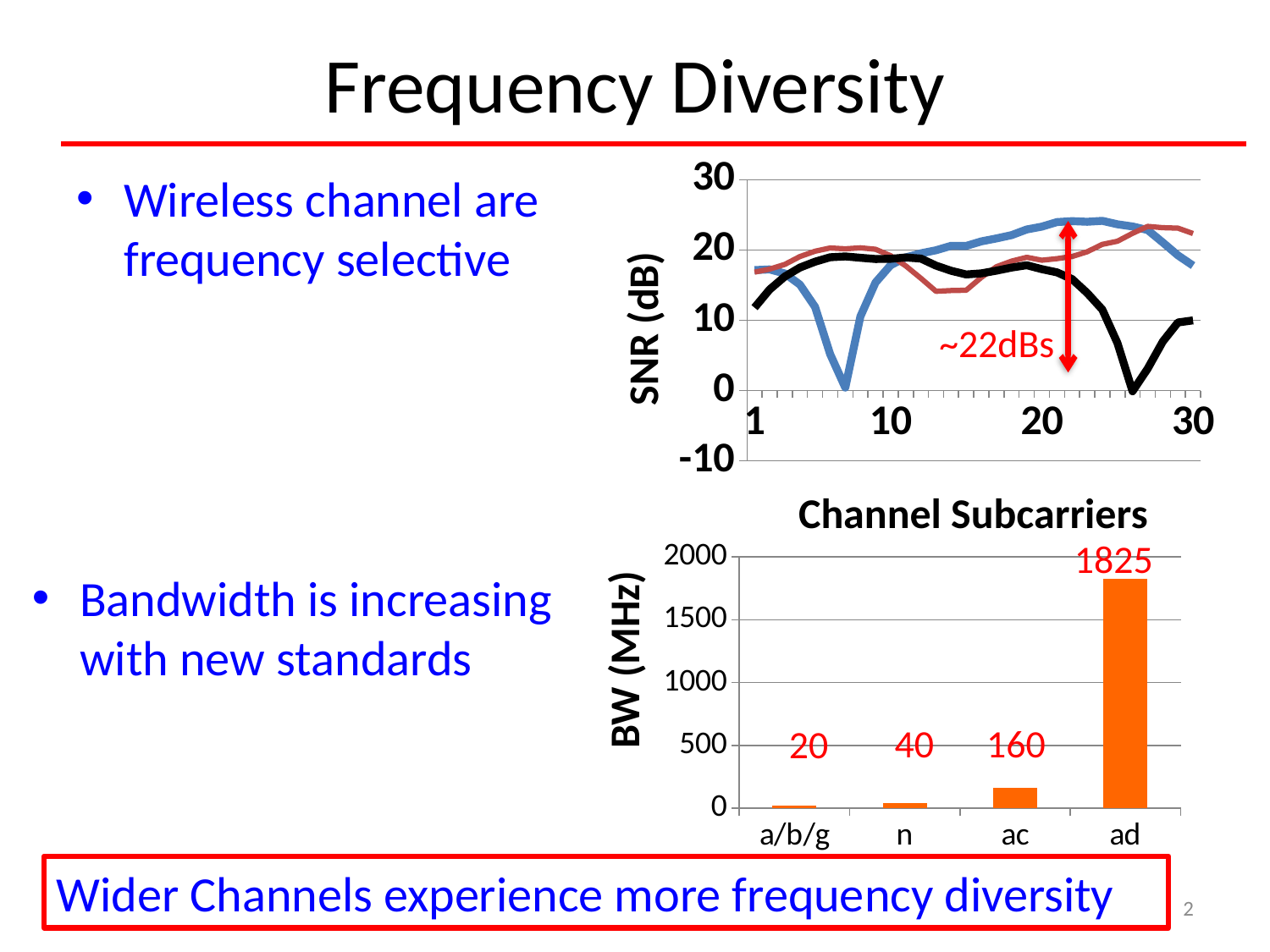

Frequency Diversity

### Chart

| Category | Column1 | Column2 | Column3 |
|---|---|---|---|
| 1.0 | 17.1339 | 16.84209999999998 | 11.8004 |
|  | 17.2376 | 17.28 | 14.3815 |
|  | 16.6559 | 17.9464 | 16.2185 |
|  | 15.0748 | 19.0594 | 17.49909999999998 |
|  | 11.9081 | 19.8196 | 18.3272 |
|  | 5.1802 | 20.2839 | 18.9606999999999 |
|  | 0.422 | 20.1647 | 19.0817 |
|  | 10.5379 | 20.3049 | 18.8921 |
|  | 15.3694 | 20.0994 | 18.7166 |
| 10.0 | 17.8378 | 19.1815 | 18.7422 |
|  | 18.9444 | 17.73239999999998 | 18.9358 |
|  | 19.5241 | 15.9716 | 18.7809 |
|  | 19.95799999999999 | 14.1229 | 17.7747 |
|  | 20.591 | 14.2287 | 17.0433 |
|  | 20.5764 | 14.2769 | 16.5211 |
|  | 21.2252 | 16.0963 | 16.672 |
|  | 21.6388 | 17.6186 | 17.0562 |
|  | 22.1098 | 18.4137 | 17.4963 |
|  | 22.9126 | 18.9546 | 17.83449999999999 |
| 20.0 | 23.3187 | 18.5432 | 17.2686999999999 |
|  | 23.9661 | 18.76439999999998 | 16.8135 |
|  | 24.0976 | 19.0726 | 15.8564 |
|  | 24.0054 | 19.745 | 13.8813 |
|  | 24.1448 | 20.7977 | 11.5311 |
|  | 23.6522 | 21.2449 | 6.756 |
|  | 23.3358 | 22.3628 | -0.1027 |
|  | 22.8338 | 23.3525 | 3.1288 |
|  | 21.0641 | 23.169 | 6.967899999999998 |
|  | 19.2329 | 23.10739999999999 | 9.6814 |
| 30.0 | 17.7793 | 22.33759999999999 | 9.9792 |
SNR (dB)
Channel Subcarriers
Wireless channel are frequency selective
~22dBs

### Chart

| Category | Series 1 |
|---|---|
| a/b/g | 20.0 |
| n | 40.0 |
| ac | 160.0 |
| ad | 1825.0 |
BW (MHz)
1825
40
160
20
Bandwidth is increasing with new standards
Wider Channels experience more frequency diversity
2